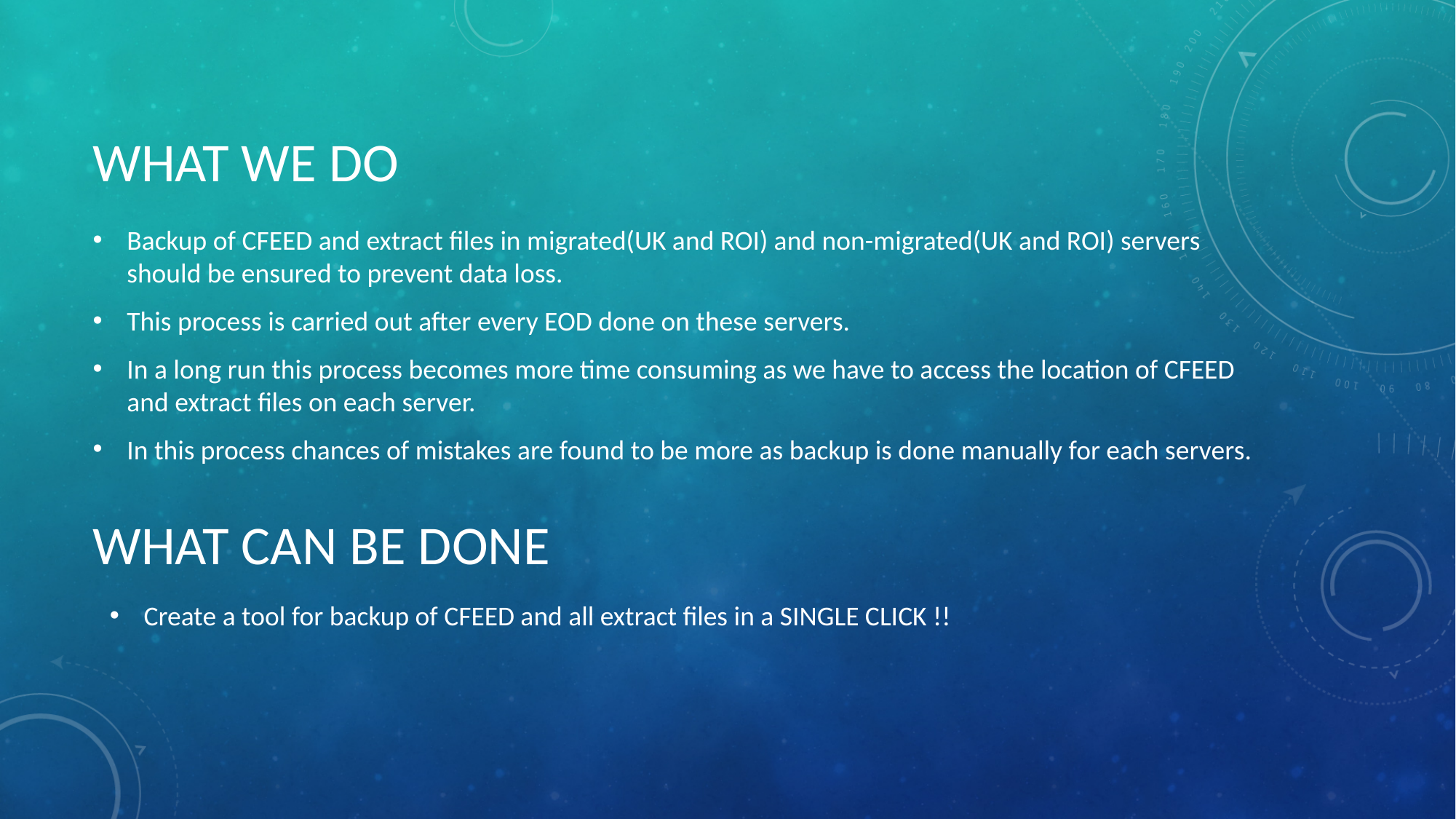

# WHAT WE DO
Backup of CFEED and extract files in migrated(UK and ROI) and non-migrated(UK and ROI) servers should be ensured to prevent data loss.
This process is carried out after every EOD done on these servers.
In a long run this process becomes more time consuming as we have to access the location of CFEED and extract files on each server.
In this process chances of mistakes are found to be more as backup is done manually for each servers.
Create a tool for backup of CFEED and all extract files in a SINGLE CLICK !!
WHAT CAN BE DONE